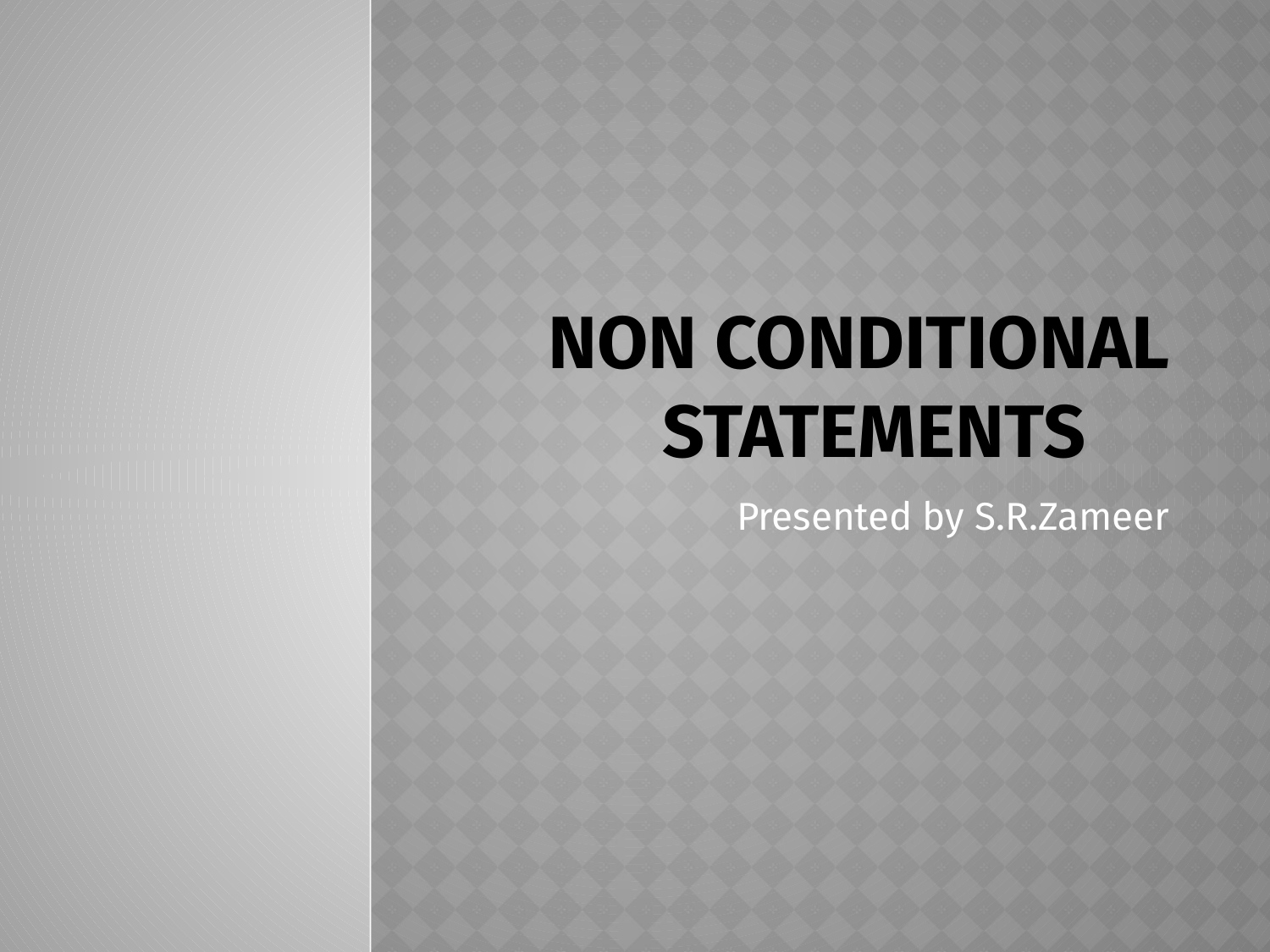

# Non Conditional Statements
Presented by S.R.Zameer